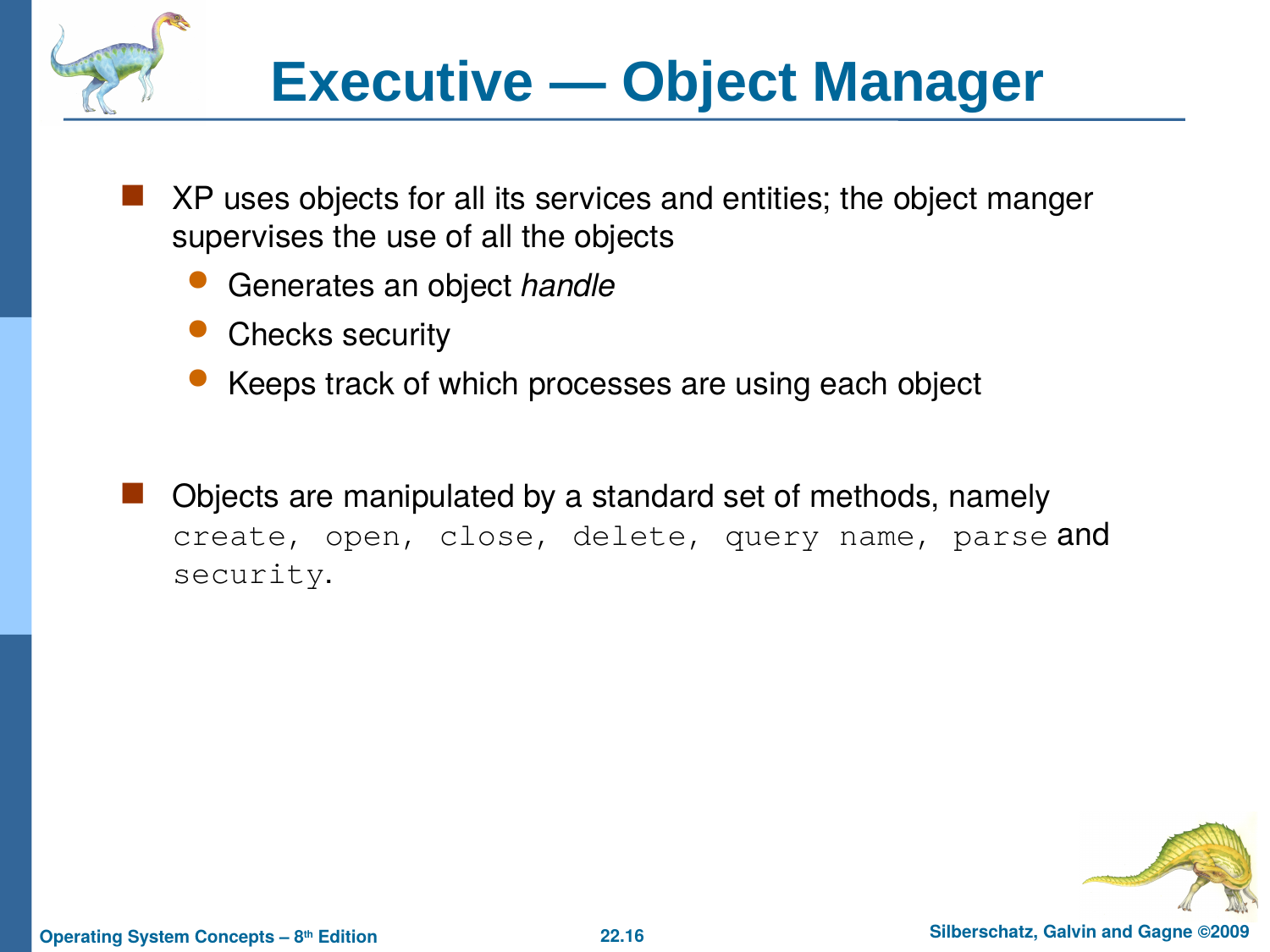

# Executive — Object Manager
XP uses objects for all its services and entities; the object manger supervises the use of all the objects
Generates an object handle
Checks security
Keeps track of which processes are using each object

Objects are manipulated by a standard set of methods, namely create, open, close, delete, query name, parse and security.